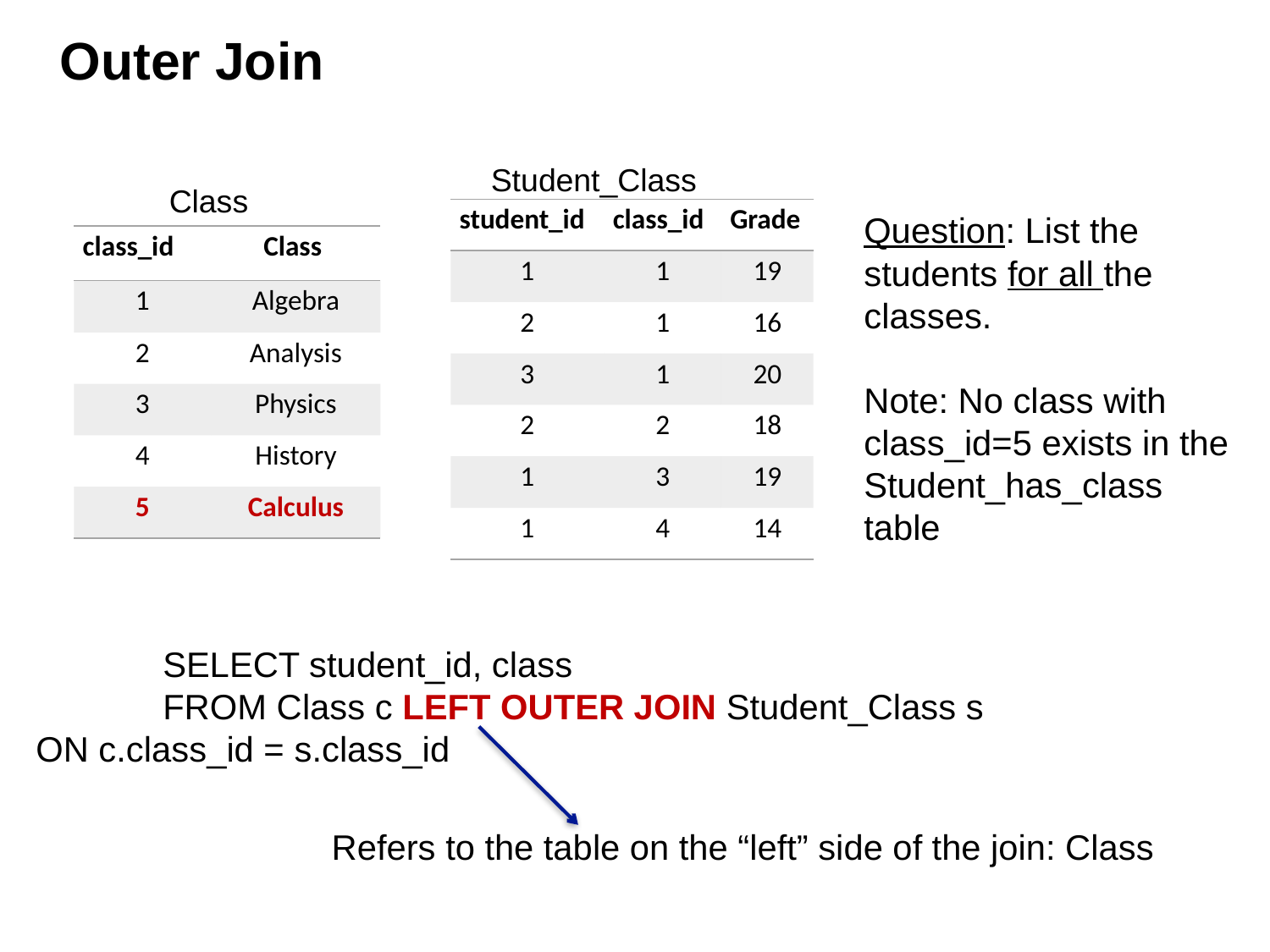

Outer Join
Student_Class
Class
| student\_id | class\_id | Grade |
| --- | --- | --- |
| 1 | 1 | 19 |
| 2 | 1 | 16 |
| 3 | 1 | 20 |
| 2 | 2 | 18 |
| 1 | 3 | 19 |
| 1 | 4 | 14 |
Question: List the students for all the
classes.

Note: No class with class_id=5 exists in the Student_has_class table
| class\_id | Class |
| --- | --- |
| 1 | Algebra |
| 2 | Analysis |
| 3 | Physics |
| 4 | History |
| 5 | Calculus |
	SELECT student_id, class
	FROM Class c LEFT OUTER JOIN Student_Class s 	ON c.class_id = s.class_id

Refers to the table on the “left” side of the join: Class